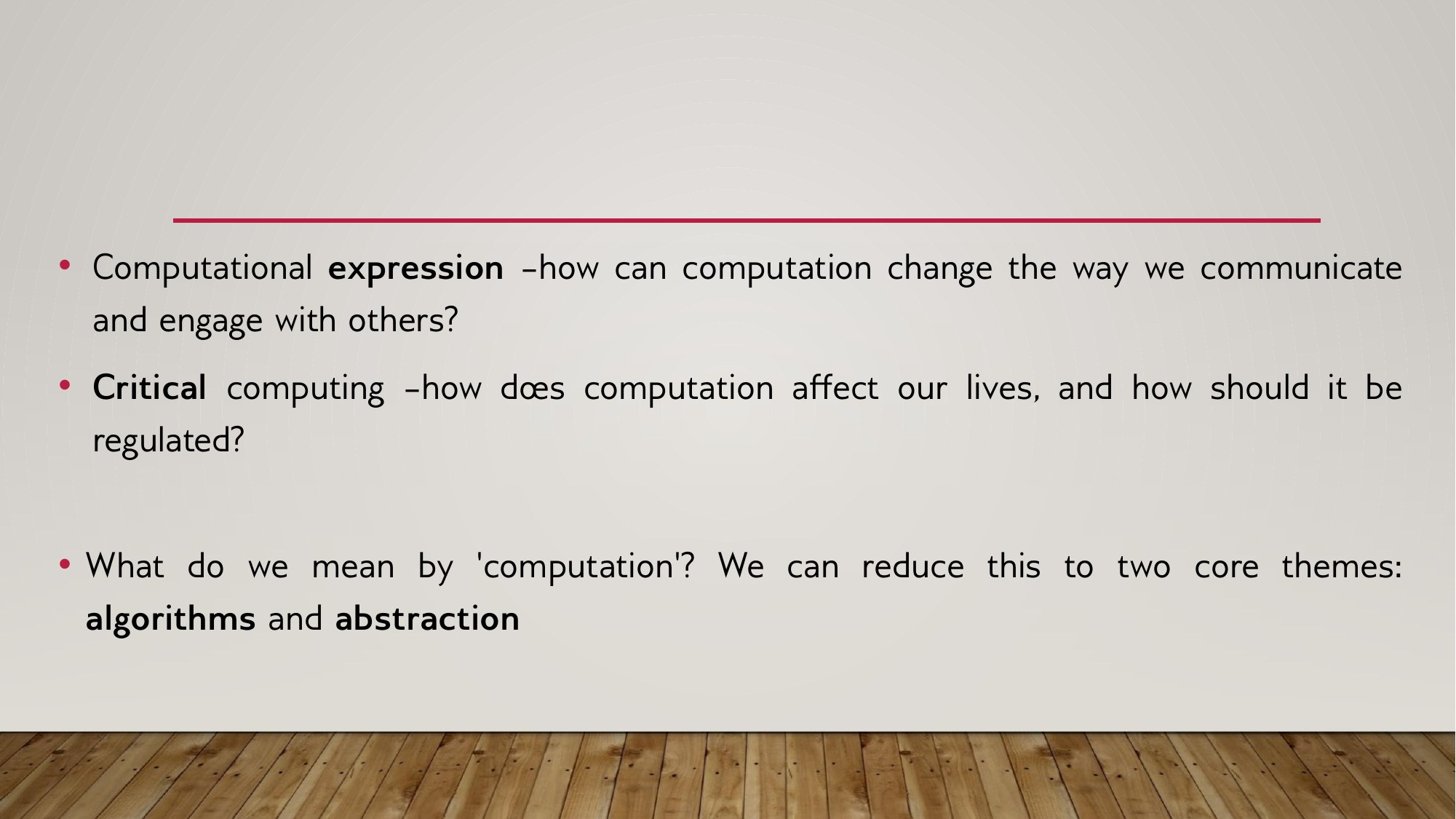

Computational expression –how can computation change the way we communicate and engage with others?
Critical computing –how does computation affect our lives, and how should it be regulated?

What do we mean by 'computation'? We can reduce this to two core themes: algorithms and abstraction